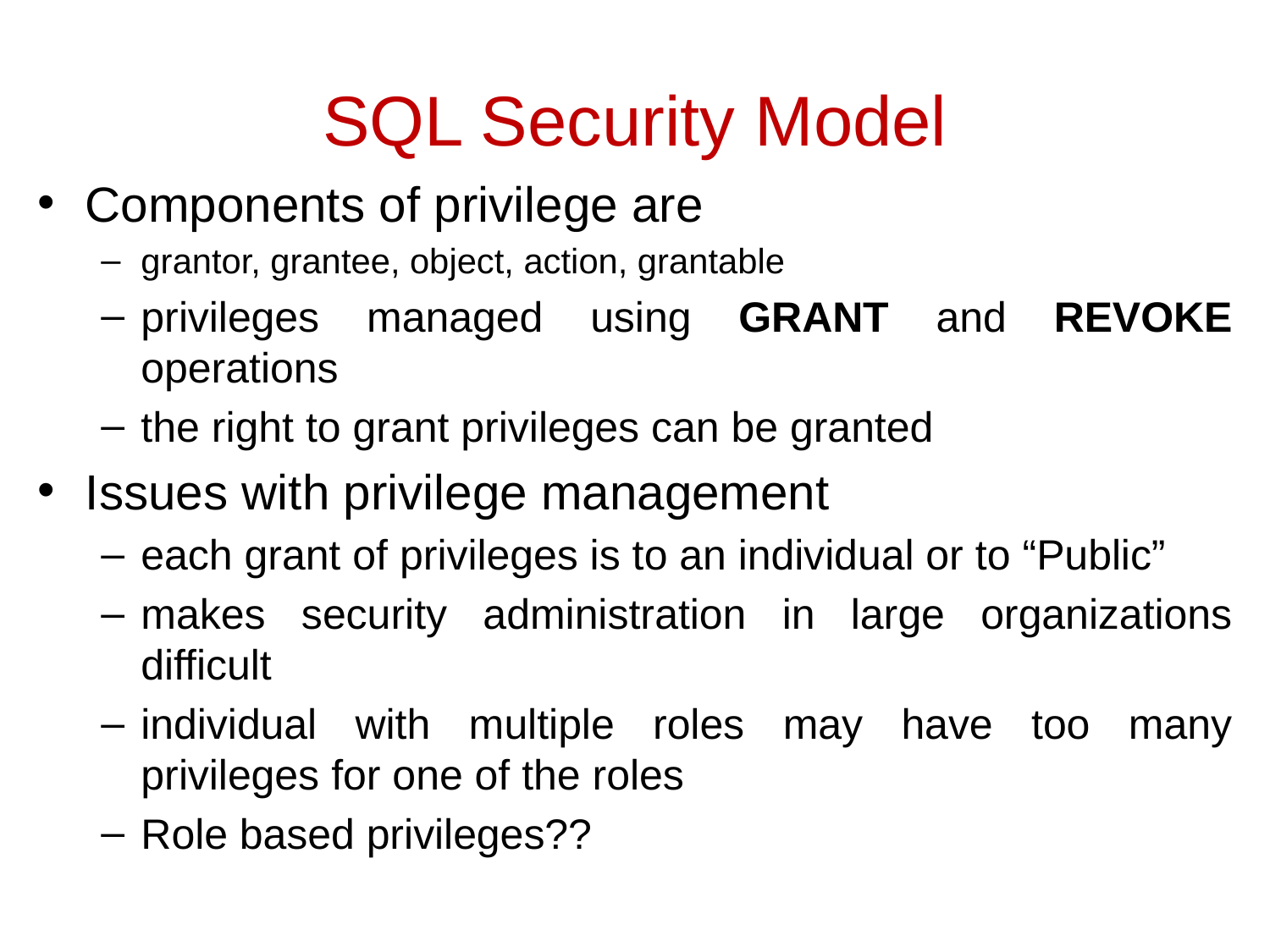

# SQL Security Model
Components of privilege are
grantor, grantee, object, action, grantable
privileges managed using GRANT and REVOKE operations
the right to grant privileges can be granted
Issues with privilege management
each grant of privileges is to an individual or to “Public”
makes security administration in large organizations difficult
individual with multiple roles may have too many privileges for one of the roles
Role based privileges??